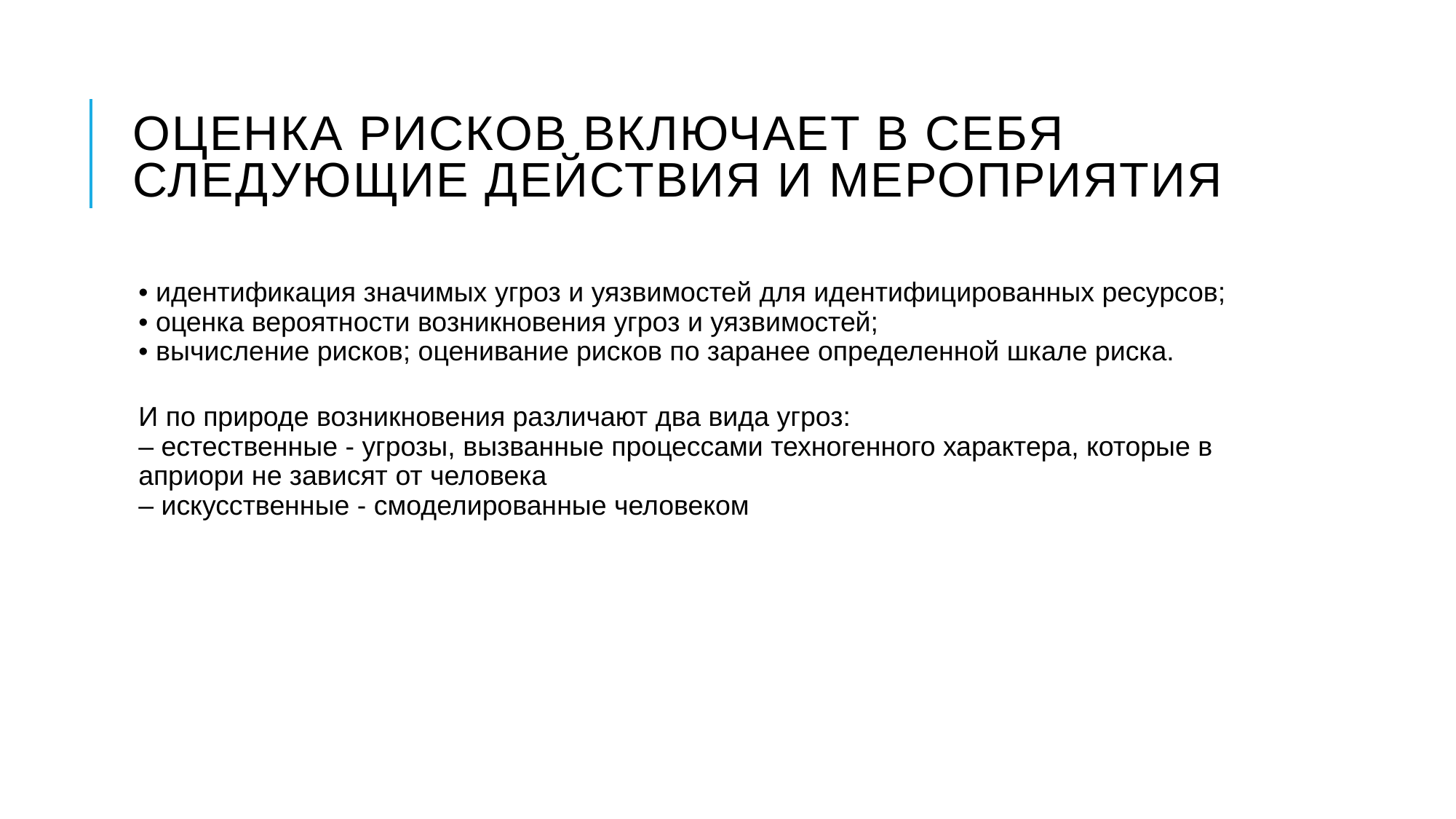

# Оценка рисков включает в себя следующие действия и мероприятия
• идентификация значимых угроз и уязвимостей для идентифицированных ресурсов;
• оценка вероятности возникновения угроз и уязвимостей;
• вычисление рисков; оценивание рисков по заранее определенной шкале риска.
И по природе возникновения различают два вида угроз:
– естественные - угрозы, вызванные процессами техногенного характера, которые в априори не зависят от человека
– искусственные - смоделированные человеком